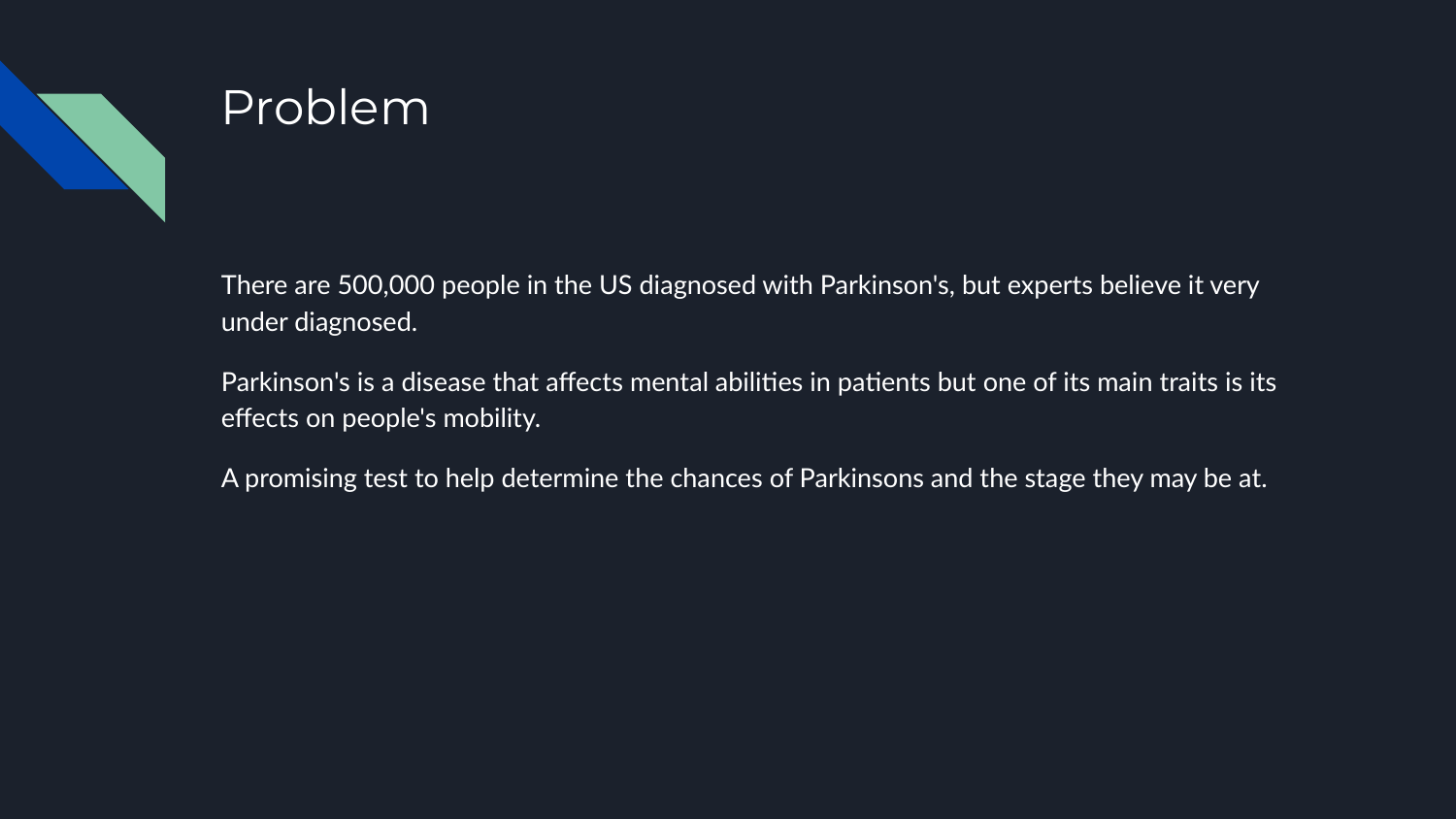

# Problem
There are 500,000 people in the US diagnosed with Parkinson's, but experts believe it very under diagnosed.
Parkinson's is a disease that affects mental abilities in patients but one of its main traits is its effects on people's mobility.
A promising test to help determine the chances of Parkinsons and the stage they may be at.